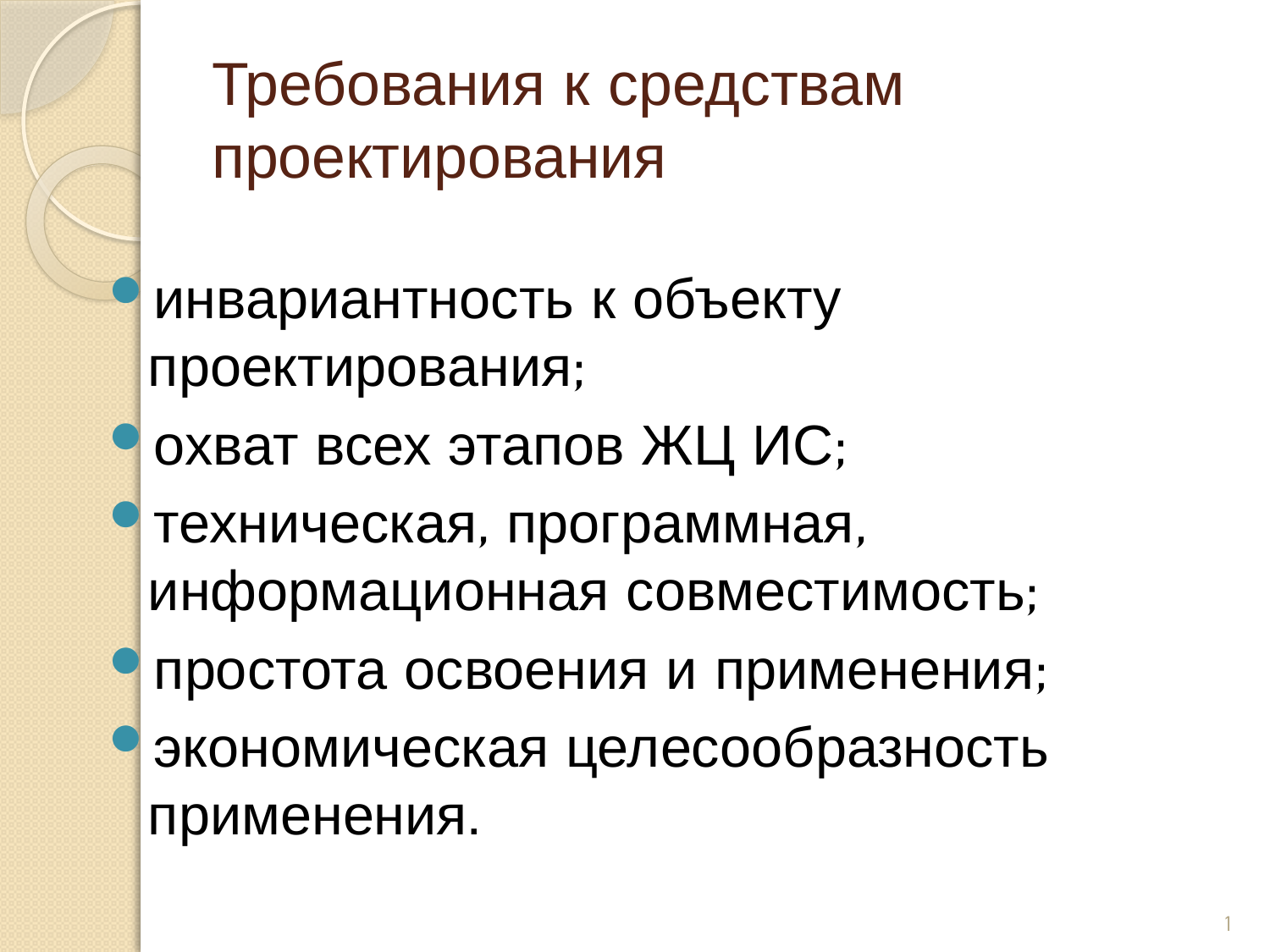

# Требования к средствам проектирования
инвариантность к объекту проектирования;
охват всех этапов ЖЦ ИС;
техническая, программная, информационная совместимость;
простота освоения и применения;
экономическая целесообразность применения.
1